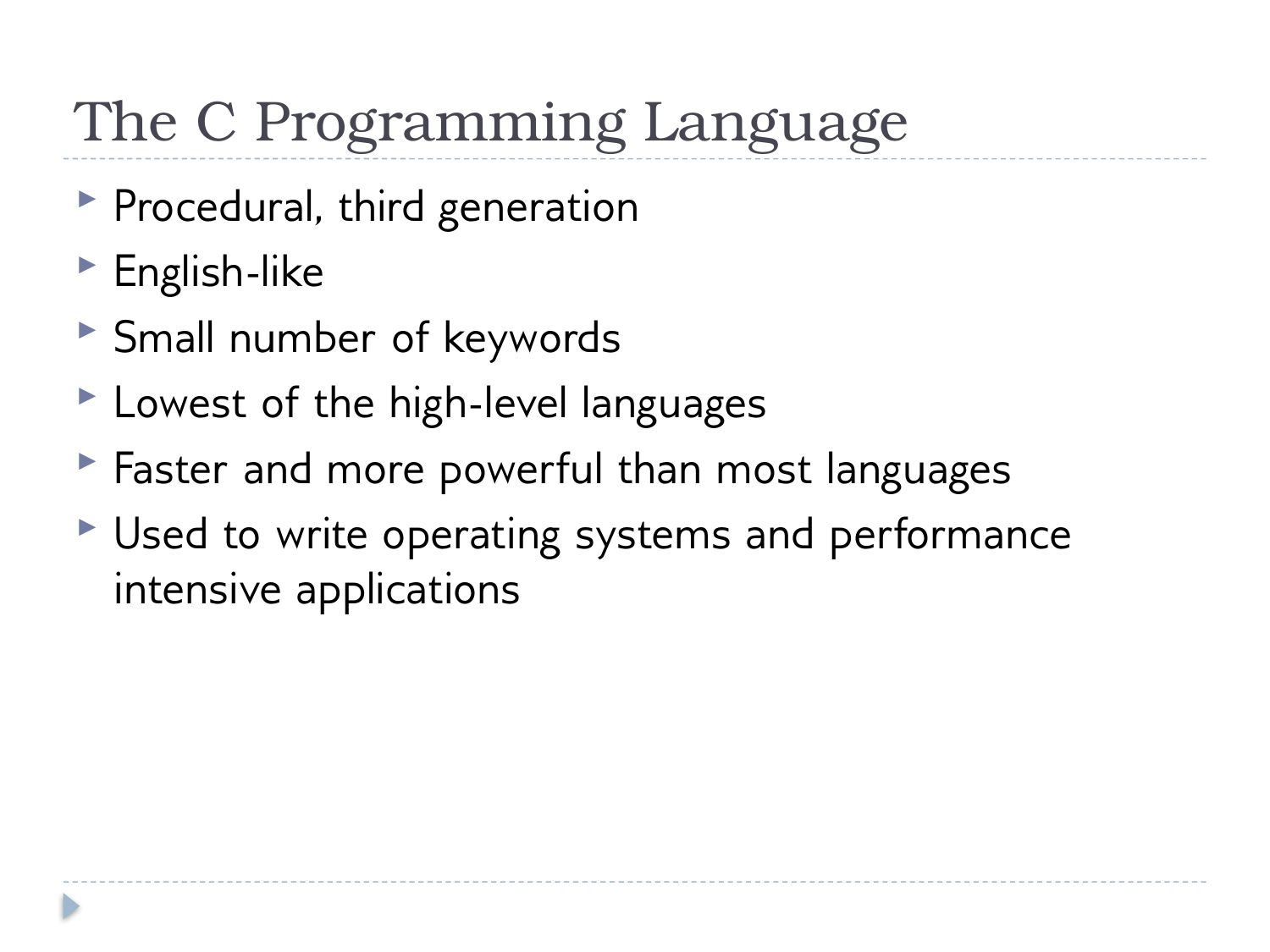

# The C Programming Language
Procedural, third generation
English-like
Small number of keywords
Lowest of the high-level languages
Faster and more powerful than most languages
Used to write operating systems and performance intensive applications